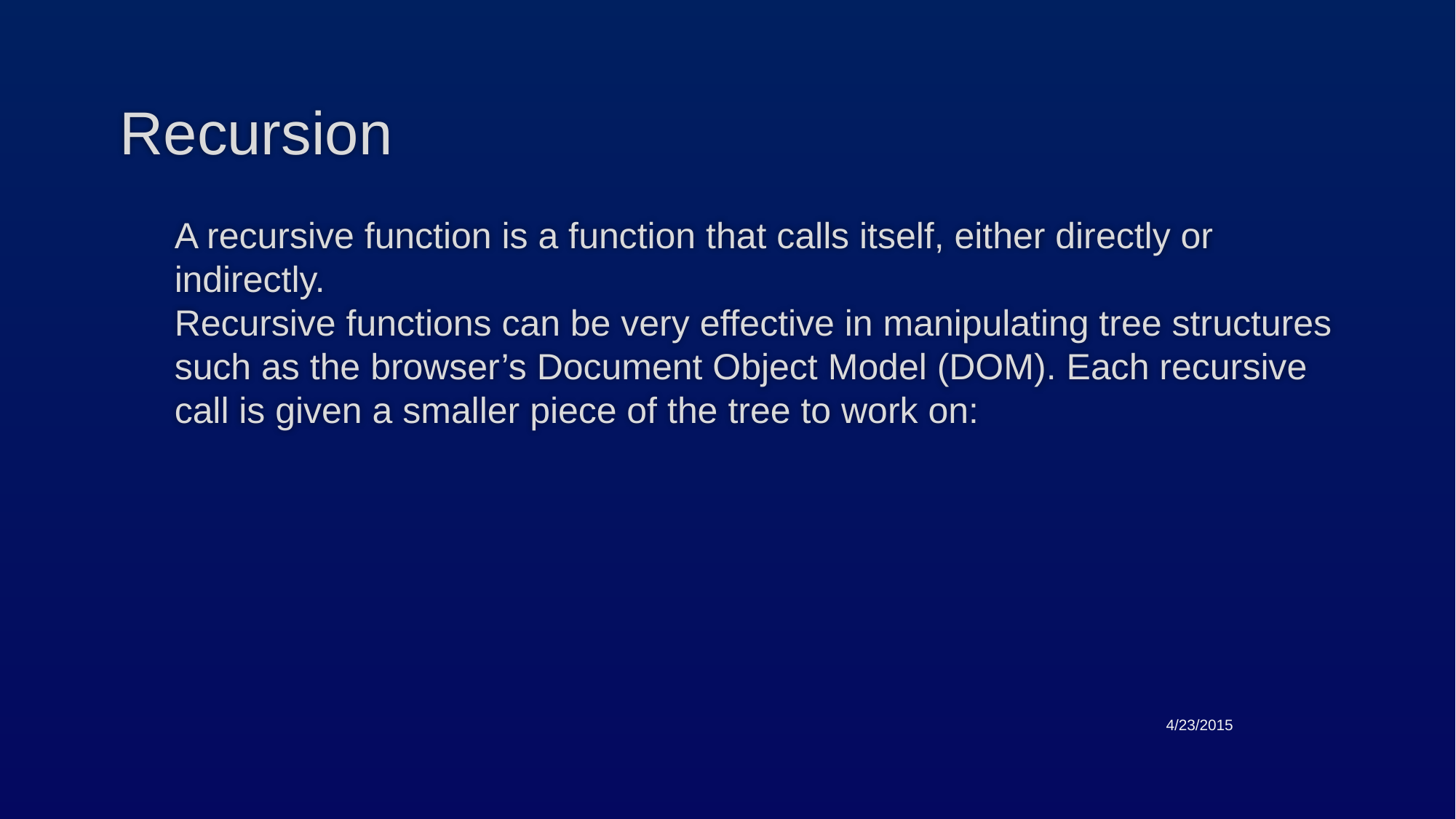

# Recursion
A recursive function is a function that calls itself, either directly or indirectly.
Recursive functions can be very effective in manipulating tree structures such as the browser’s Document Object Model (DOM). Each recursive call is given a smaller piece of the tree to work on:
4/23/2015